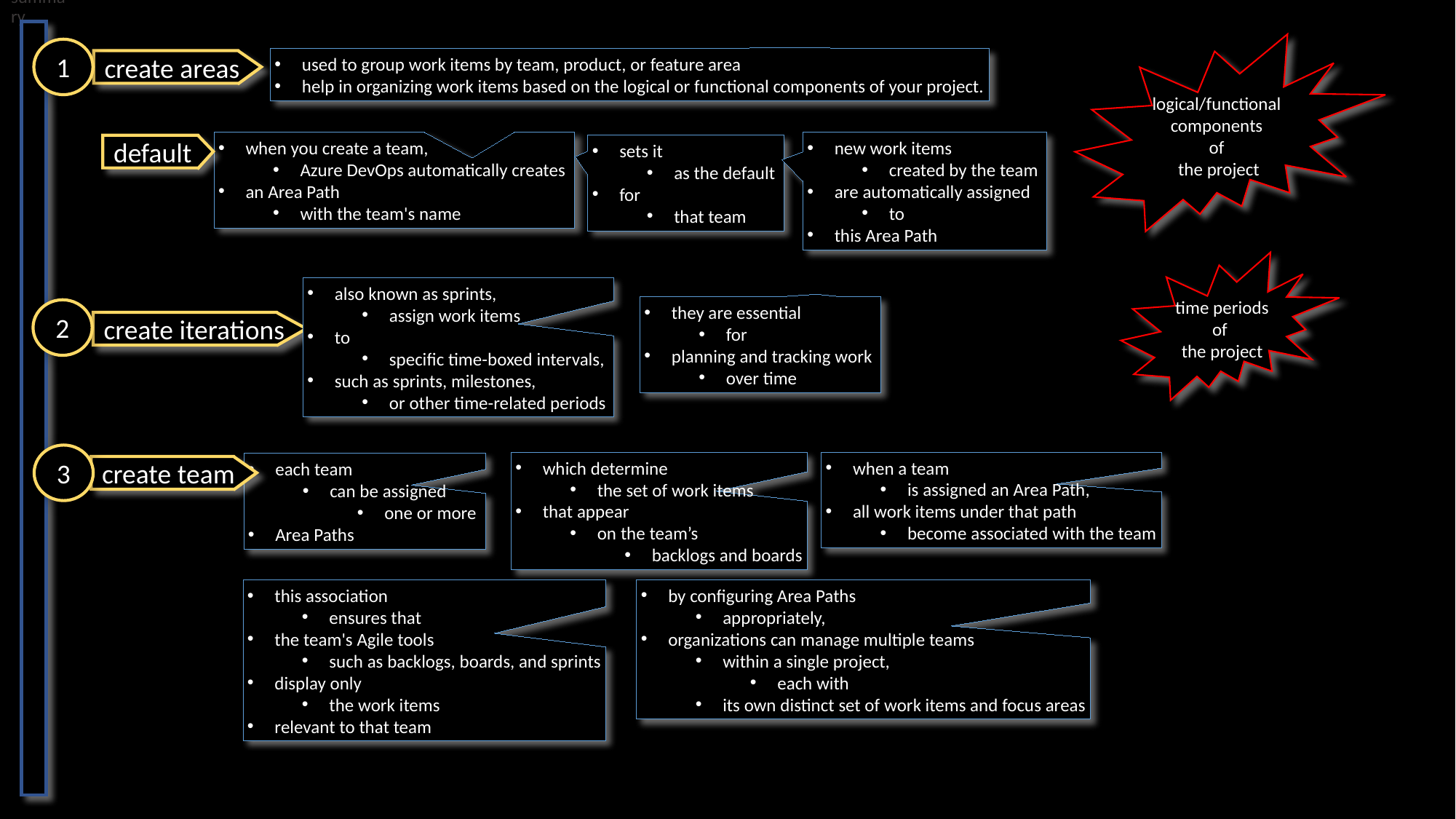

# 2. summary

logical/functional
components
of
the project
1
used to group work items by team, product, or feature area
help in organizing work items based on the logical or functional components of your project.
create areas
when you create a team,
Azure DevOps automatically creates
an Area Path
with the team's name
new work items
created by the team
are automatically assigned
to
this Area Path
default
sets it
as the default
for
that team
time periods
of
the project
also known as sprints,
assign work items
to
specific time-boxed intervals,
such as sprints, milestones,
or other time-related periods
they are essential
for
planning and tracking work
over time
2
create iterations
3
which determine
the set of work items
that appear
on the team’s
backlogs and boards
when a team
is assigned an Area Path,
all work items under that path
become associated with the team
each team
can be assigned
one or more
Area Paths
create team
this association
ensures that
the team's Agile tools
such as backlogs, boards, and sprints
display only
the work items
relevant to that team
by configuring Area Paths
appropriately,
organizations can manage multiple teams
within a single project,
each with
its own distinct set of work items and focus areas